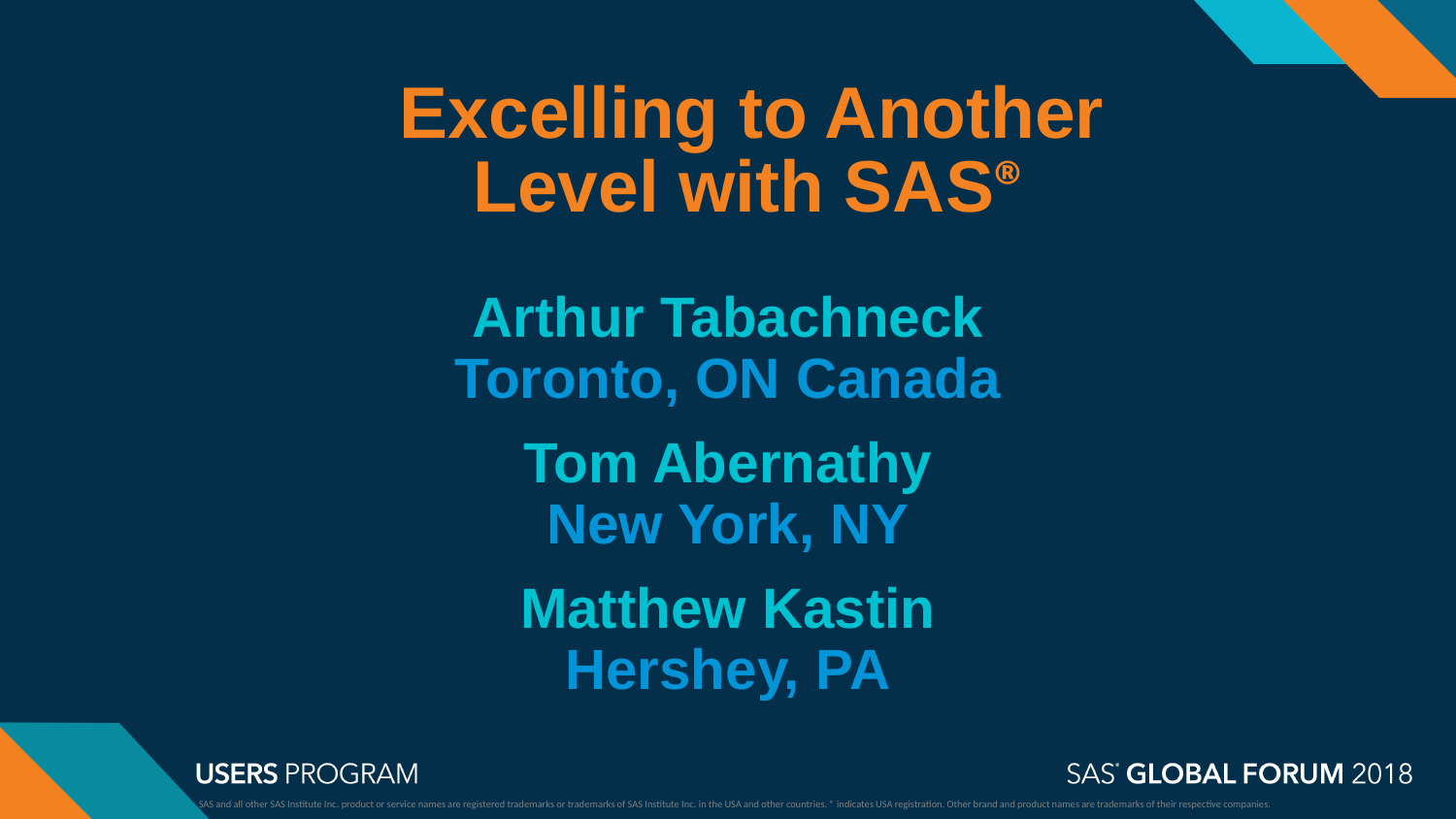

Excelling to Another
Level with SAS®
Arthur Tabachneck
Toronto, ON Canada
Tom Abernathy
New York, NY
Matthew Kastin
Hershey, PA